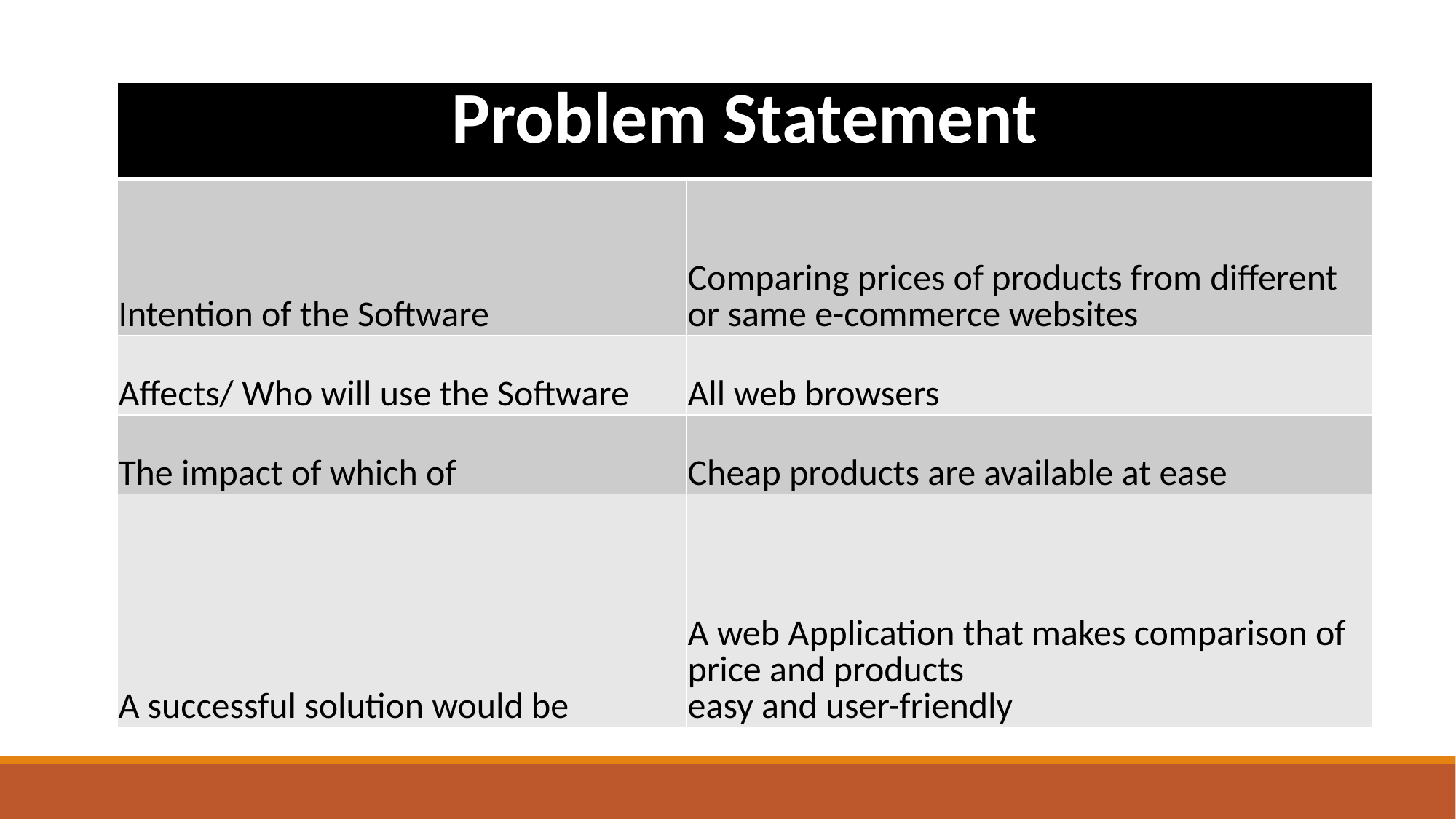

| Problem Statement |  |
| --- | --- |
| Intention of the Software | Comparing prices of products from different or same e-commerce websites |
| Affects/ Who will use the Software | All web browsers |
| The impact of which of | Cheap products are available at ease |
| A successful solution would be | A web Application that makes comparison of price and products easy and user-friendly |